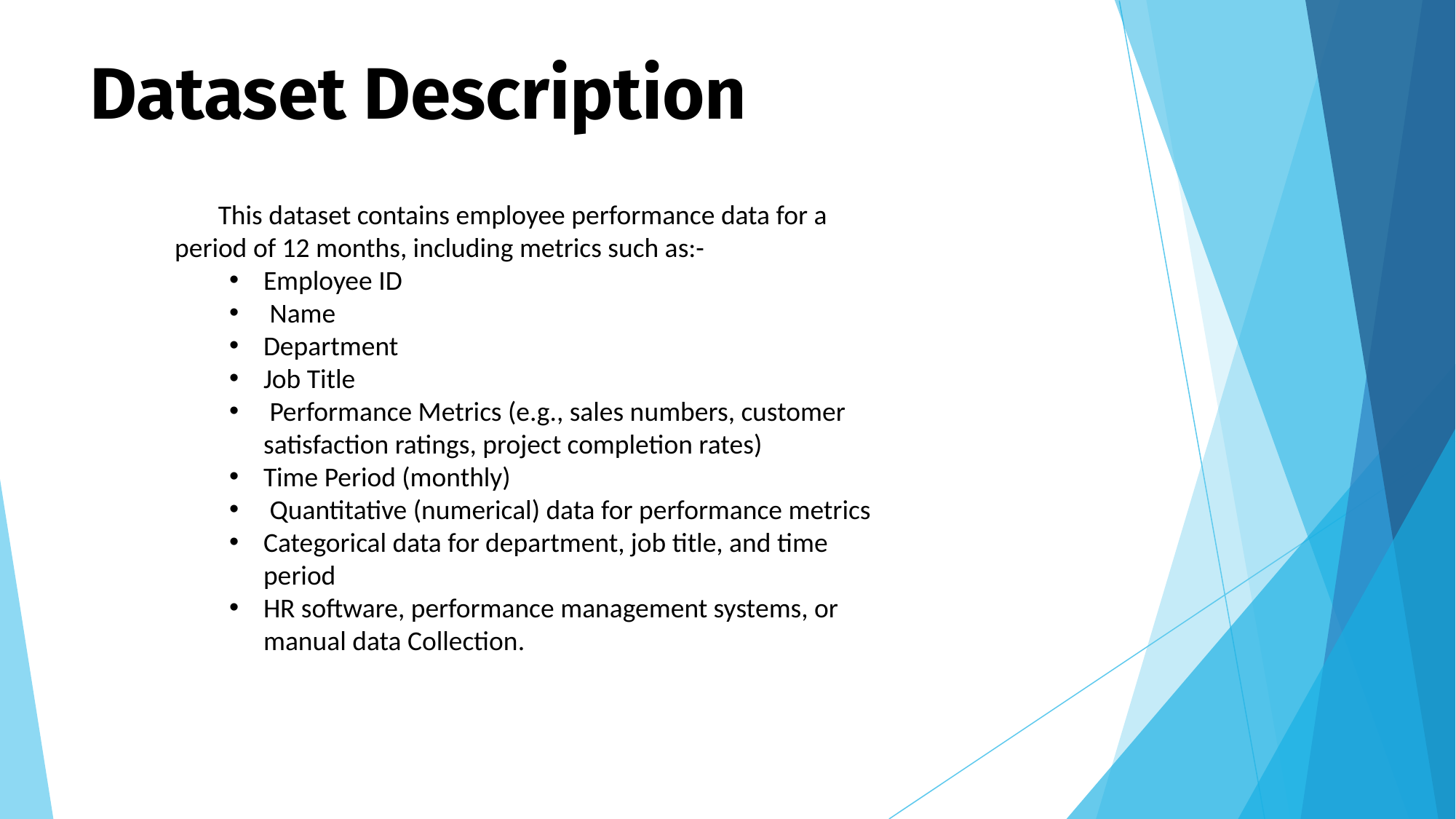

# Dataset Description
       This dataset contains employee performance data for a period of 12 months, including metrics such as:-
Employee ID
 Name
Department
Job Title
 Performance Metrics (e.g., sales numbers, customer satisfaction ratings, project completion rates)
Time Period (monthly)
 Quantitative (numerical) data for performance metrics
Categorical data for department, job title, and time period
HR software, performance management systems, or manual data Collection.